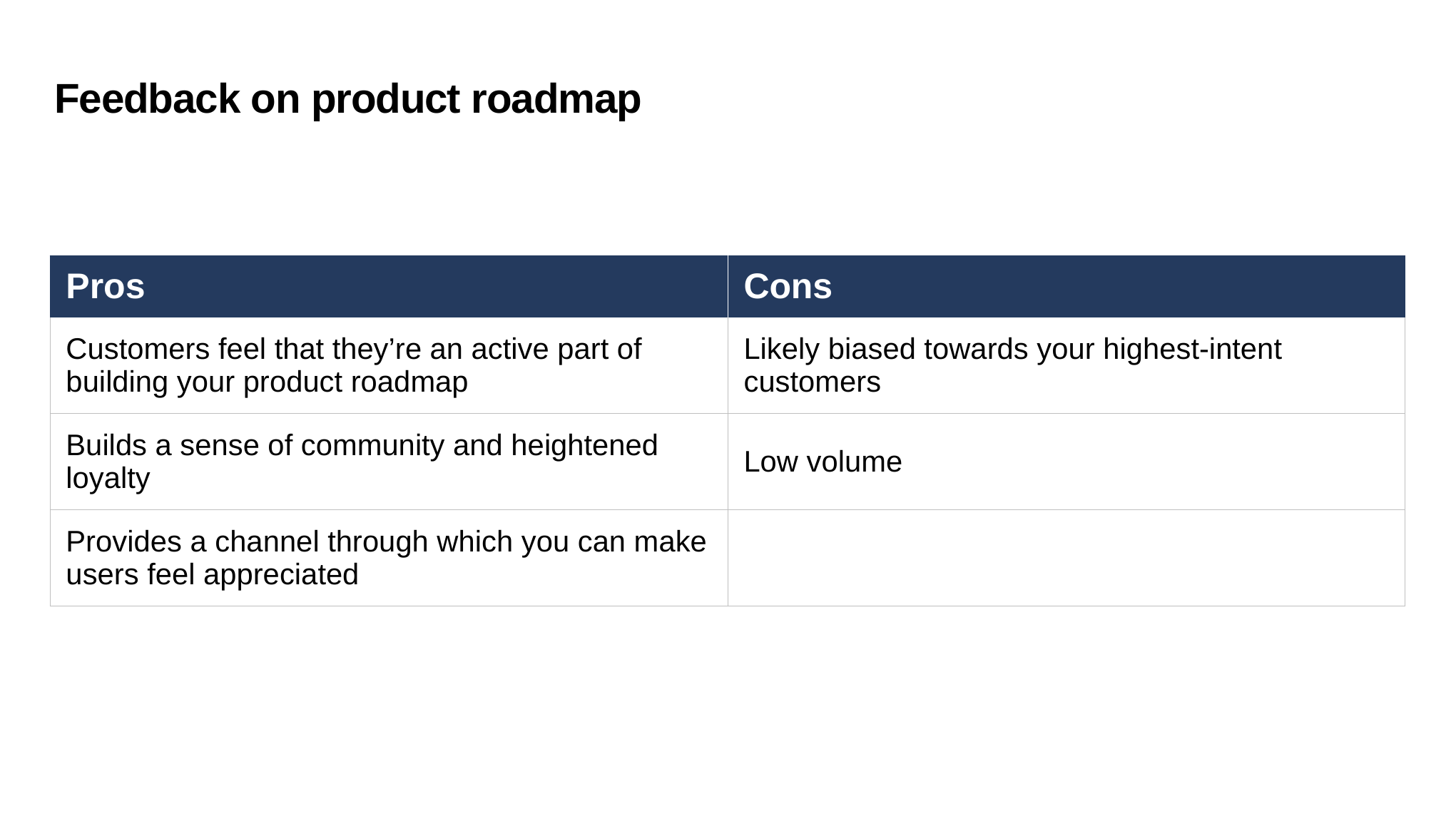

# Feedback on product roadmap
| Pros | Cons |
| --- | --- |
| Customers feel that they’re an active part of building your product roadmap | Likely biased towards your highest-intent customers |
| Builds a sense of community and heightened loyalty | Low volume |
| Provides a channel through which you can make users feel appreciated |  |